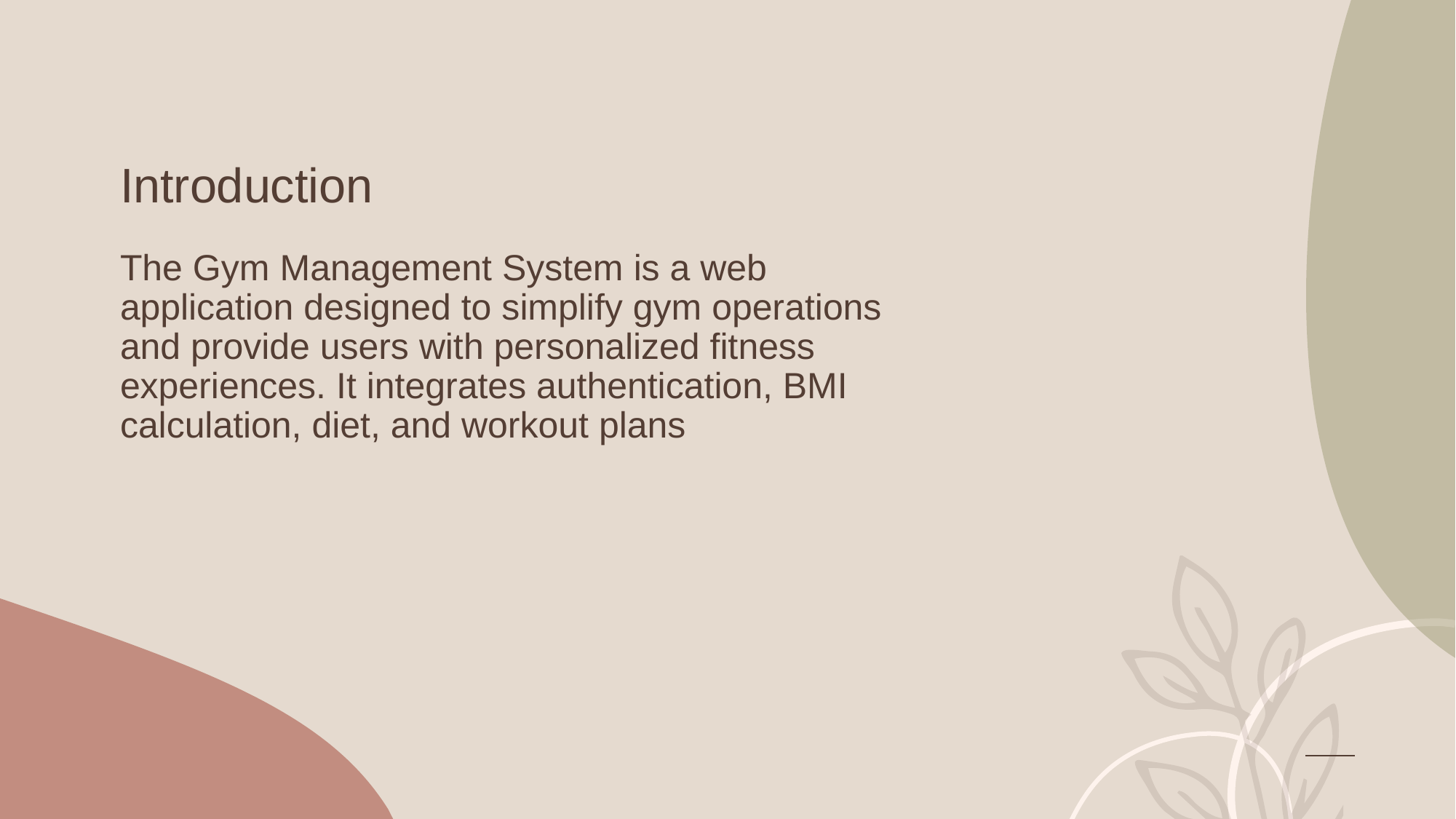

# Introduction
The Gym Management System is a web application designed to simplify gym operations and provide users with personalized fitness experiences. It integrates authentication, BMI calculation, diet, and workout plans